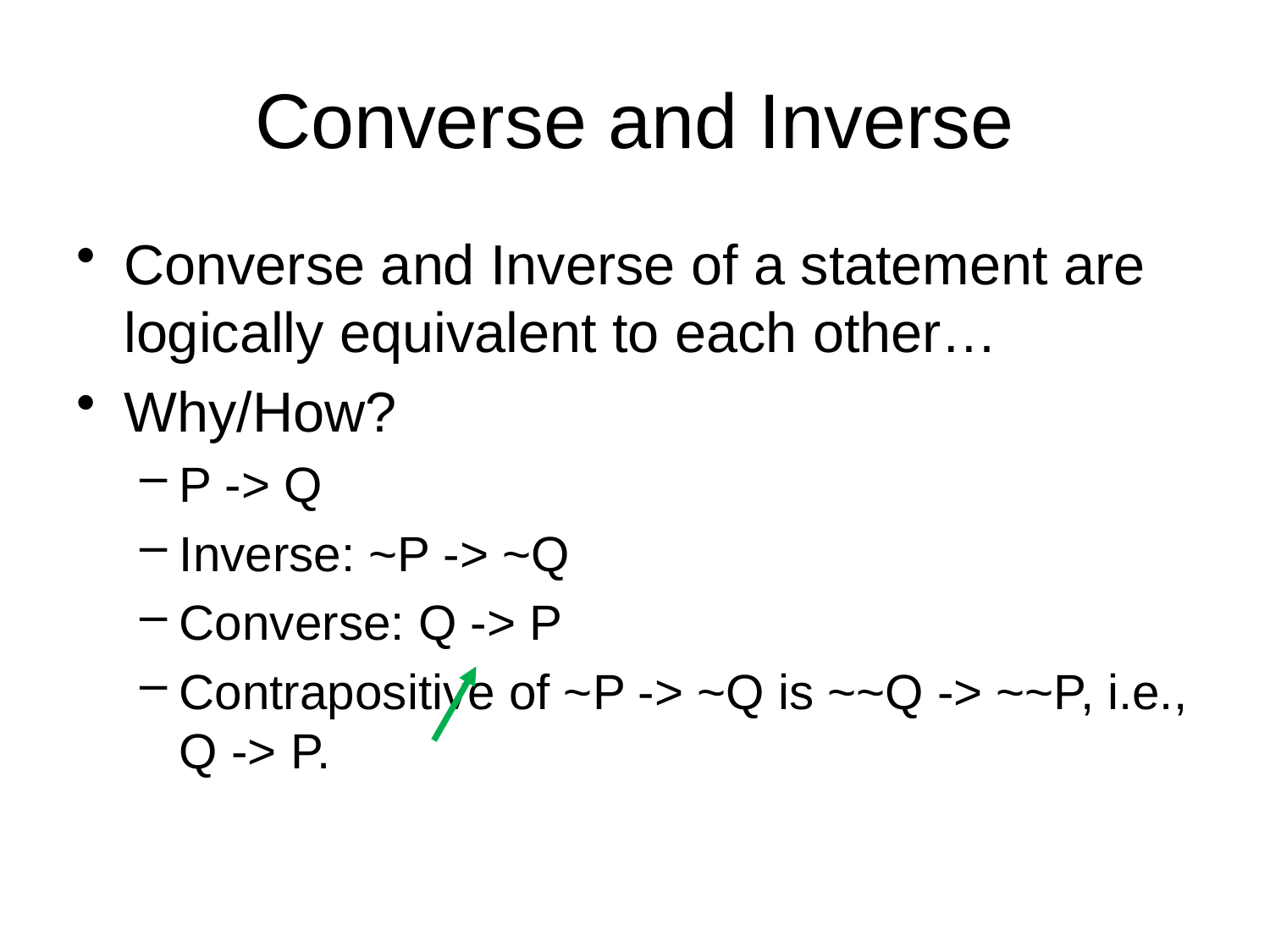

# Converse and Inverse
Converse and Inverse of a statement are logically equivalent to each other…
Why/How?
P -> Q
Inverse: ~P -> ~Q
Converse: Q -> P
Contrapositive of ~P -> ~Q is ~~Q -> ~~P, i.e., Q -> P.